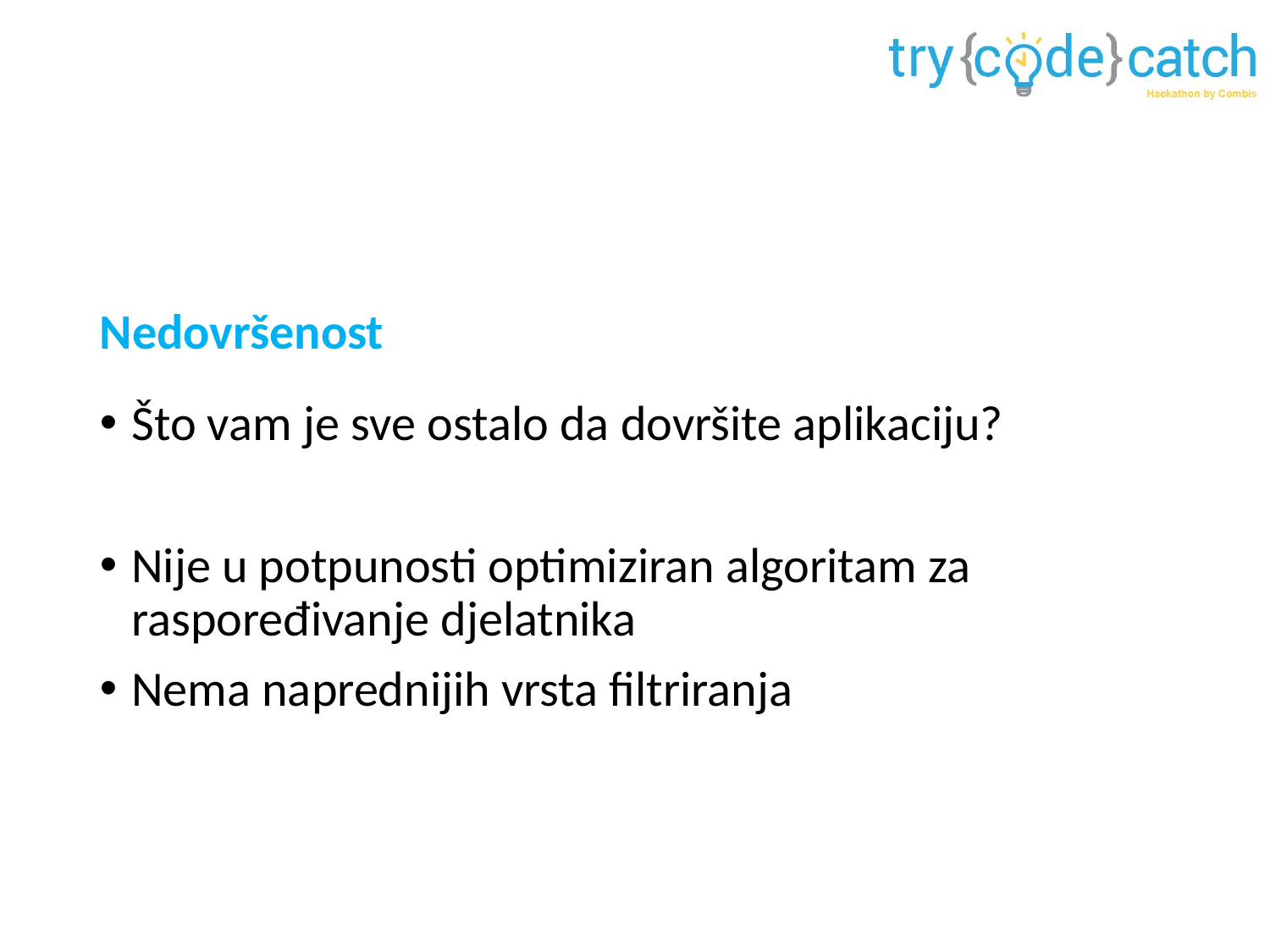

Nedovršenost
Što vam je sve ostalo da dovršite aplikaciju?

Nije u potpunosti optimiziran algoritam za raspoređivanje djelatnika
Nema naprednijih vrsta filtriranja